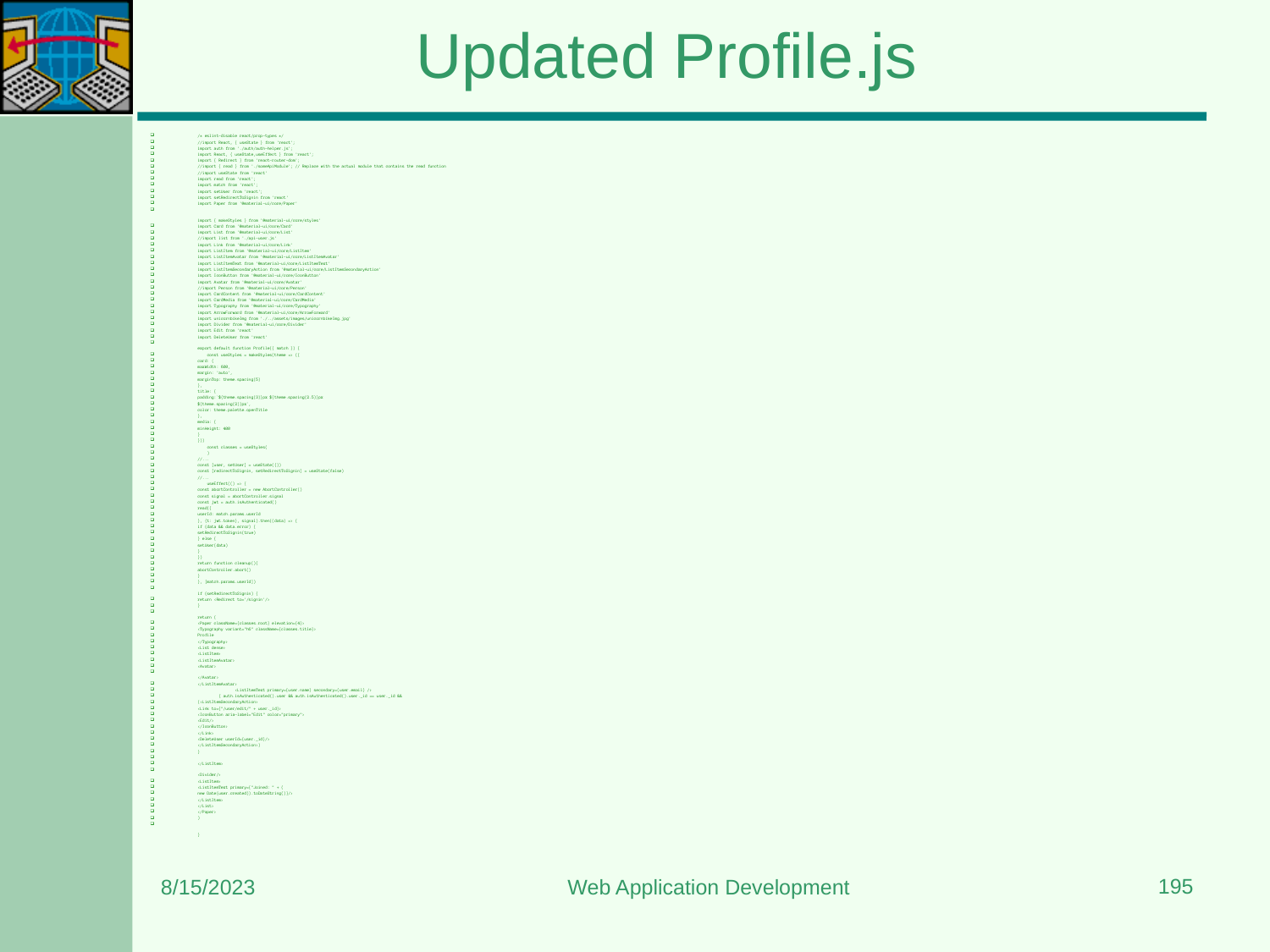

# Updated Profile.js
/* eslint-disable react/prop-types */
//import React, { useState } from 'react';
import auth from './auth/auth-helper.js';
import React, { useState,useEffect } from 'react';
import { Redirect } from 'react-router-dom';
//import { read } from './someApiModule'; // Replace with the actual module that contains the read function
//import useState from 'react'
import read from 'react';
import match from 'react';
import setUser from 'react';
import setRedirectToSignin from 'react'
import Paper from '@material-ui/core/Paper'
import { makeStyles } from '@material-ui/core/styles'
import Card from '@material-ui/core/Card'
import List from '@material-ui/core/List'
//import list from './api-user.js'
import Link from '@material-ui/core/Link'
import ListItem from '@material-ui/core/ListItem'
import ListItemAvatar from '@material-ui/core/ListItemAvatar'
import ListItemText from '@material-ui/core/ListItemText'
import ListItemSecondaryAction from '@material-ui/core/ListItemSecondaryAction'
import IconButton from '@material-ui/core/IconButton'
import Avatar from '@material-ui/core/Avatar'
//import Person from '@material-ui/core/Person'
import CardContent from '@material-ui/core/CardContent'
import CardMedia from '@material-ui/core/CardMedia'
import Typography from '@material-ui/core/Typography'
import ArrowForward from '@material-ui/core/ArrowForward'
import unicornbikeImg from './../assets/images/unicornbikeImg.jpg'
import Divider from '@material-ui/core/Divider'
import Edit from 'react'
import DeleteUser from 'react'
export default function Profile({ match }) {
    const useStyles = makeStyles(theme => ({
card: {
maxWidth: 600,
margin: 'auto',
marginTop: theme.spacing(5)
},
title: {
padding:`${theme.spacing(3)}px ${theme.spacing(2.5)}px
${theme.spacing(2)}px`,
color: theme.palette.openTitle
},
media: {
minHeight: 400
}
}))
    const classes = useStyles(
    )
//...
const [user, setUser] = useState({})
const [redirectToSignin, setRedirectToSignin] = useState(false)
//...
    useEffect(() => {
const abortController = new AbortController()
const signal = abortController.signal
const jwt = auth.isAuthenticated()
read({
userId: match.params.userId
}, {t: jwt.token}, signal).then((data) => {
if (data && data.error) {
setRedirectToSignin(true)
} else {
setUser(data)
}
})
return function cleanup(){
abortController.abort()
}
}, [match.params.userId])
if (setRedirectToSignin) {
return <Redirect to='/signin'/>
}
return (
<Paper className={classes.root} elevation={4}>
<Typography variant="h6" className={classes.title}>
Profile
</Typography>
<List dense>
<ListItem>
<ListItemAvatar>
<Avatar>
</Avatar>
</ListItemAvatar>
                <ListItemText primary={user.name} secondary={user.email} />
         { auth.isAuthenticated().user && auth.isAuthenticated().user._id == user._id &&
(<ListItemSecondaryAction>
<Link to={"/user/edit/" + user._id}>
<IconButton aria-label="Edit" color="primary">
<Edit/>
</IconButton>
</Link>
<DeleteUser userId={user._id}/>
</ListItemSecondaryAction>)
}

</ListItem>
<Divider/>
<ListItem>
<ListItemText primary={"Joined: " + (
new Date(user.created)).toDateString()}/>
</ListItem>
</List>
</Paper>
)
}

195
8/15/2023
Web Application Development